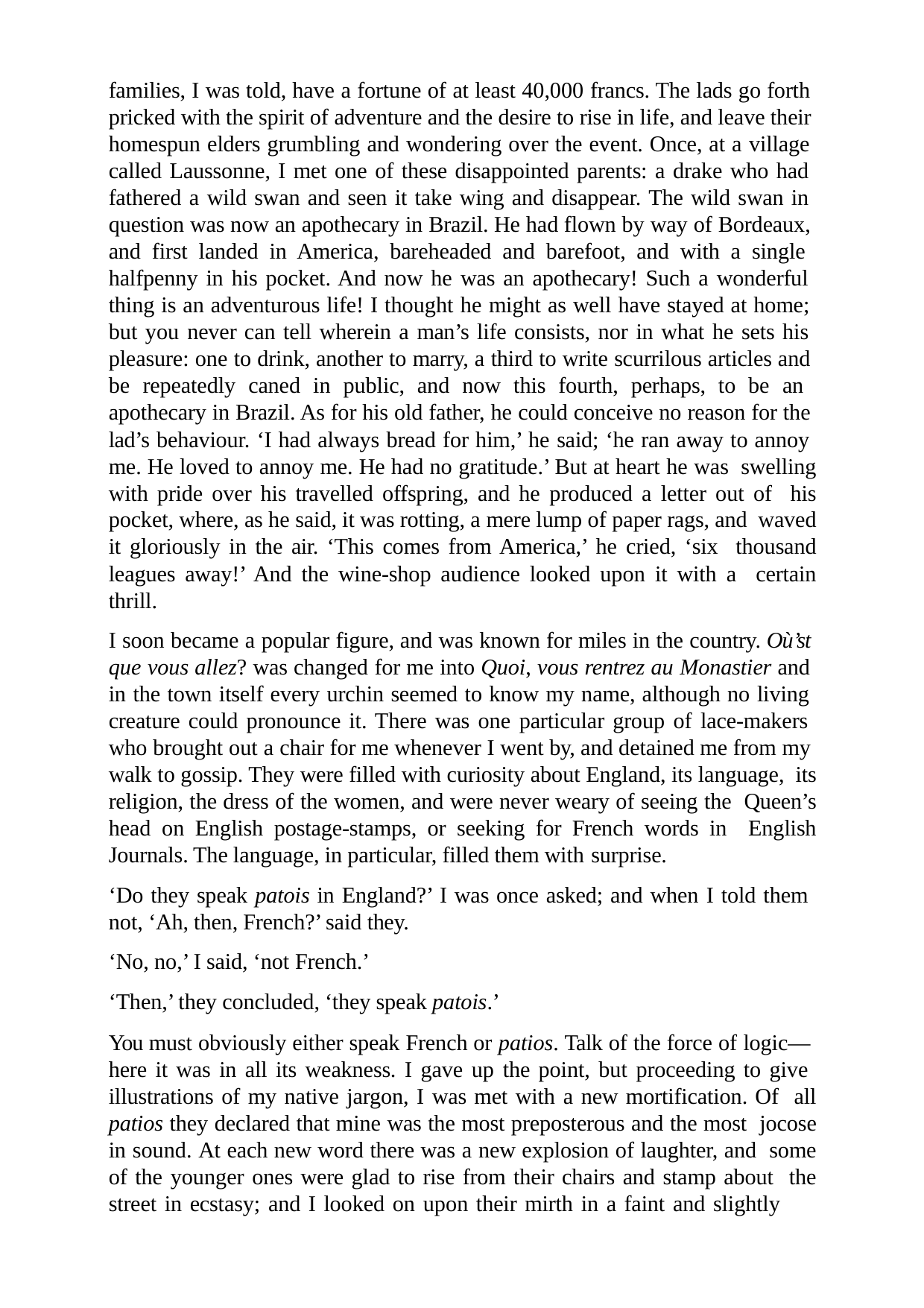

families, I was told, have a fortune of at least 40,000 francs. The lads go forth  pricked with the spirit of adventure and the desire to rise in life, and leave their  homespun elders grumbling and wondering over the event. Once, at a village  called Laussonne, I met one of these disappointed parents: a drake who had  fathered a wild swan and seen it take wing and disappear. The wild swan in  question was now an apothecary in Brazil. He had flown by way of Bordeaux,  and first landed in America, bareheaded and barefoot, and with a single  halfpenny in his pocket. And now he was an apothecary! Such a wonderful  thing is an adventurous life! I thought he might as well have stayed at home;  but you never can tell wherein a man’s life consists, nor in what he sets his  pleasure: one to drink, another to marry, a third to write scurrilous articles and  be repeatedly caned in public, and now this fourth, perhaps, to be an  apothecary in Brazil. As for his old father, he could conceive no reason for the  lad’s behaviour. ‘I had always bread for him,’ he said; ‘he ran away to annoy  me. He loved to annoy me. He had no gratitude.’ But at heart he was  swelling with pride over his travelled offspring, and he produced a letter out of  his pocket, where, as he said, it was rotting, a mere lump of paper rags, and  waved it gloriously in the air. ‘This comes from America,’ he cried, ‘six  thousand leagues away!’ And the wine-shop audience looked upon it with a  certain thrill.
I soon became a popular figure, and was known for miles in the country. Où’st  que vous allez? was changed for me into Quoi, vous rentrez au Monastier and  in the town itself every urchin seemed to know my name, although no living  creature could pronounce it. There was one particular group of lace-makers  who brought out a chair for me whenever I went by, and detained me from my  walk to gossip. They were filled with curiosity about England, its language,  its religion, the dress of the women, and were never weary of seeing the  Queen’s head on English postage-stamps, or seeking for French words in  English Journals. The language, in particular, filled them with surprise.
‘Do they speak patois in England?’ I was once asked; and when I told them  not, ‘Ah, then, French?’ said they.
‘No, no,’ I said, ‘not French.’
‘Then,’ they concluded, ‘they speak patois.’
You must obviously either speak French or patios. Talk of the force of logic—  here it was in all its weakness. I gave up the point, but proceeding to give  illustrations of my native jargon, I was met with a new mortification. Of  all patios they declared that mine was the most preposterous and the most  jocose in sound. At each new word there was a new explosion of laughter, and  some of the younger ones were glad to rise from their chairs and stamp about  the street in ecstasy; and I looked on upon their mirth in a faint and slightly